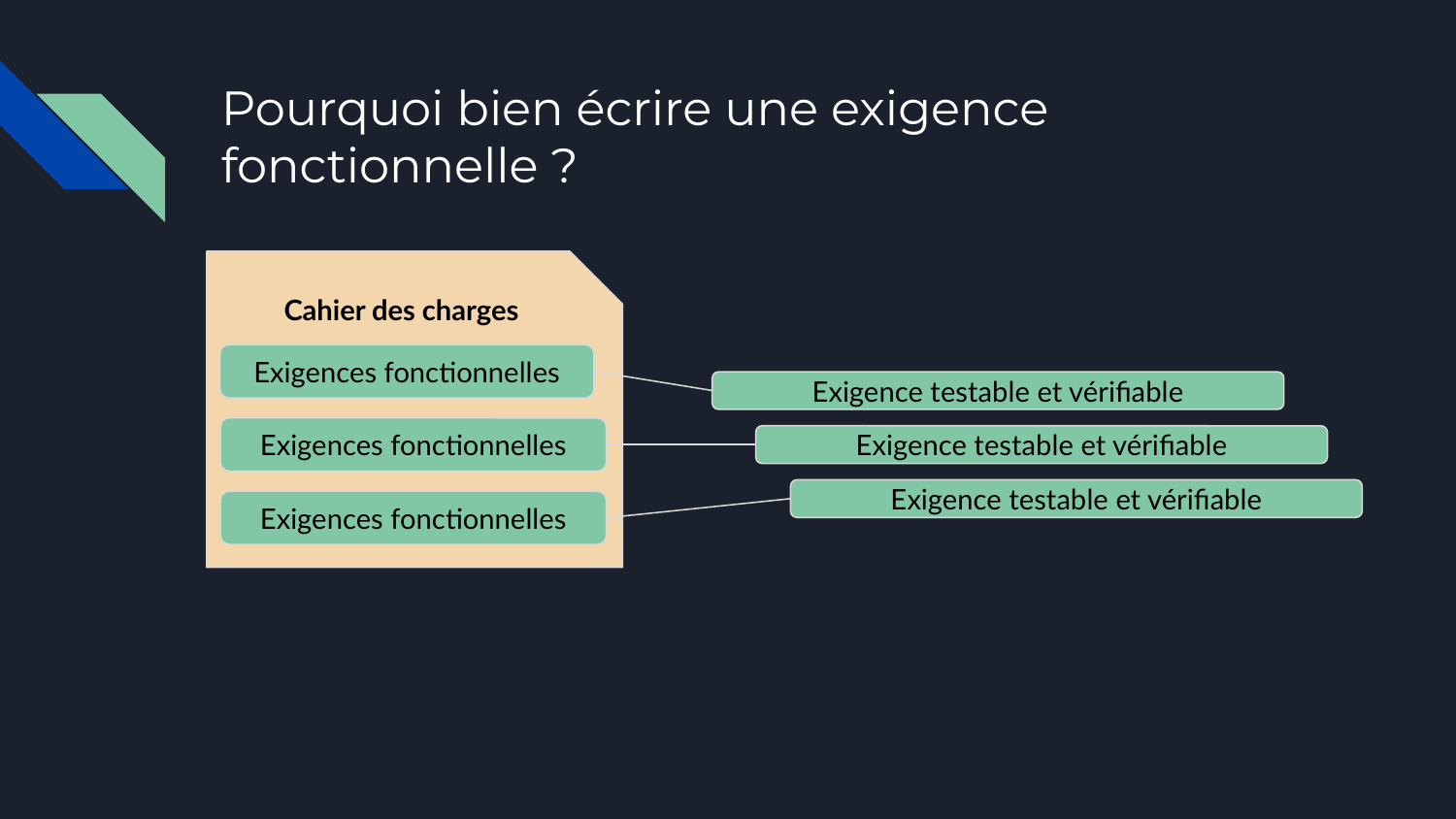

# Pourquoi bien écrire une exigence fonctionnelle ?
Cahier des charges
Exigences fonctionnelles
Exigence testable et vérifiable
Exigences fonctionnelles
Exigence testable et vérifiable
Exigence testable et vérifiable
Exigences fonctionnelles